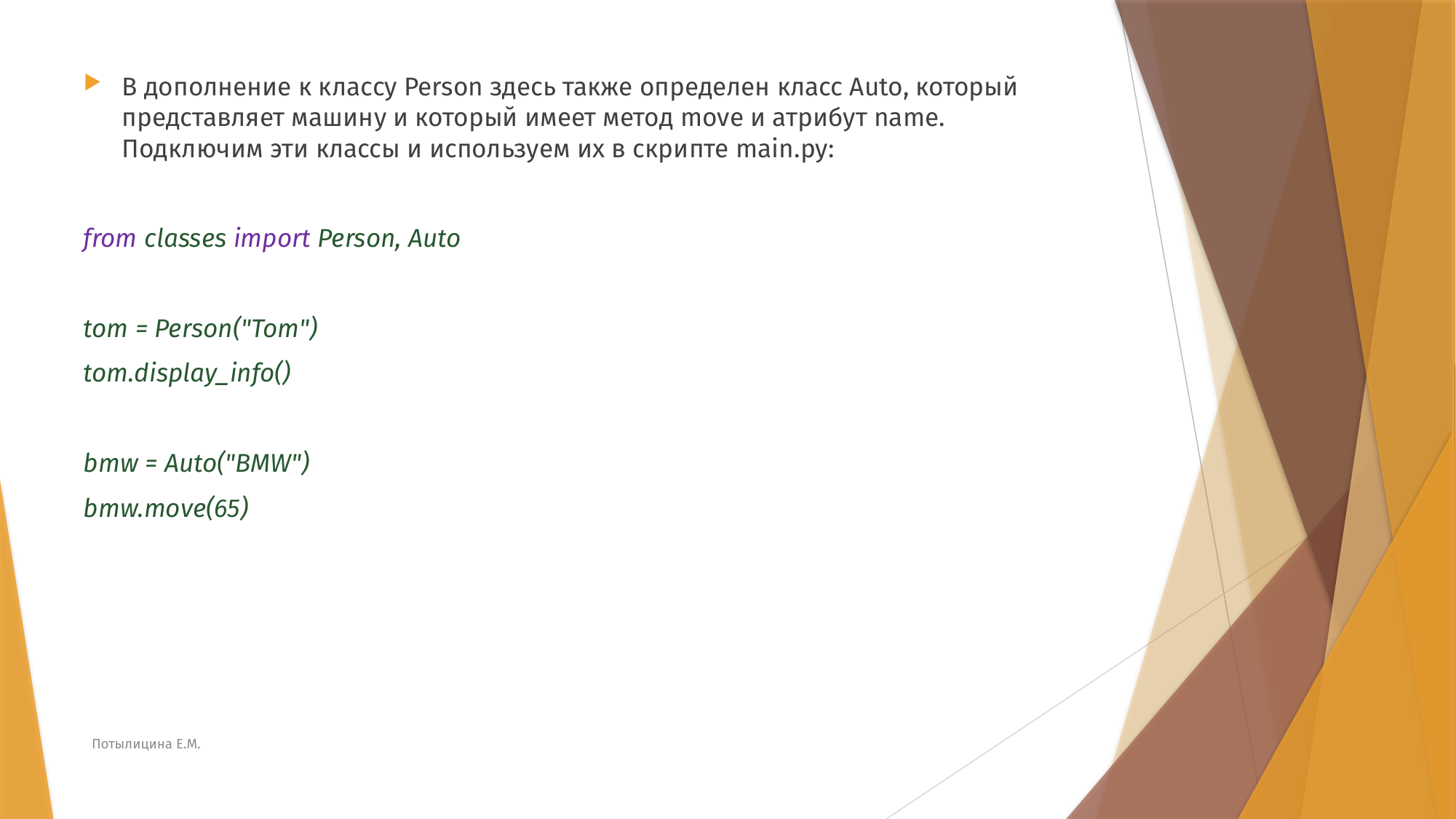

В дополнение к классу Person здесь также определен класс Auto, который представляет машину и который имеет метод move и атрибут name. Подключим эти классы и используем их в скрипте main.py:

from classes import Person, Auto

tom = Person("Tom")
tom.display_info()

bmw = Auto("BMW")
bmw.move(65)
Потылицина Е.М.